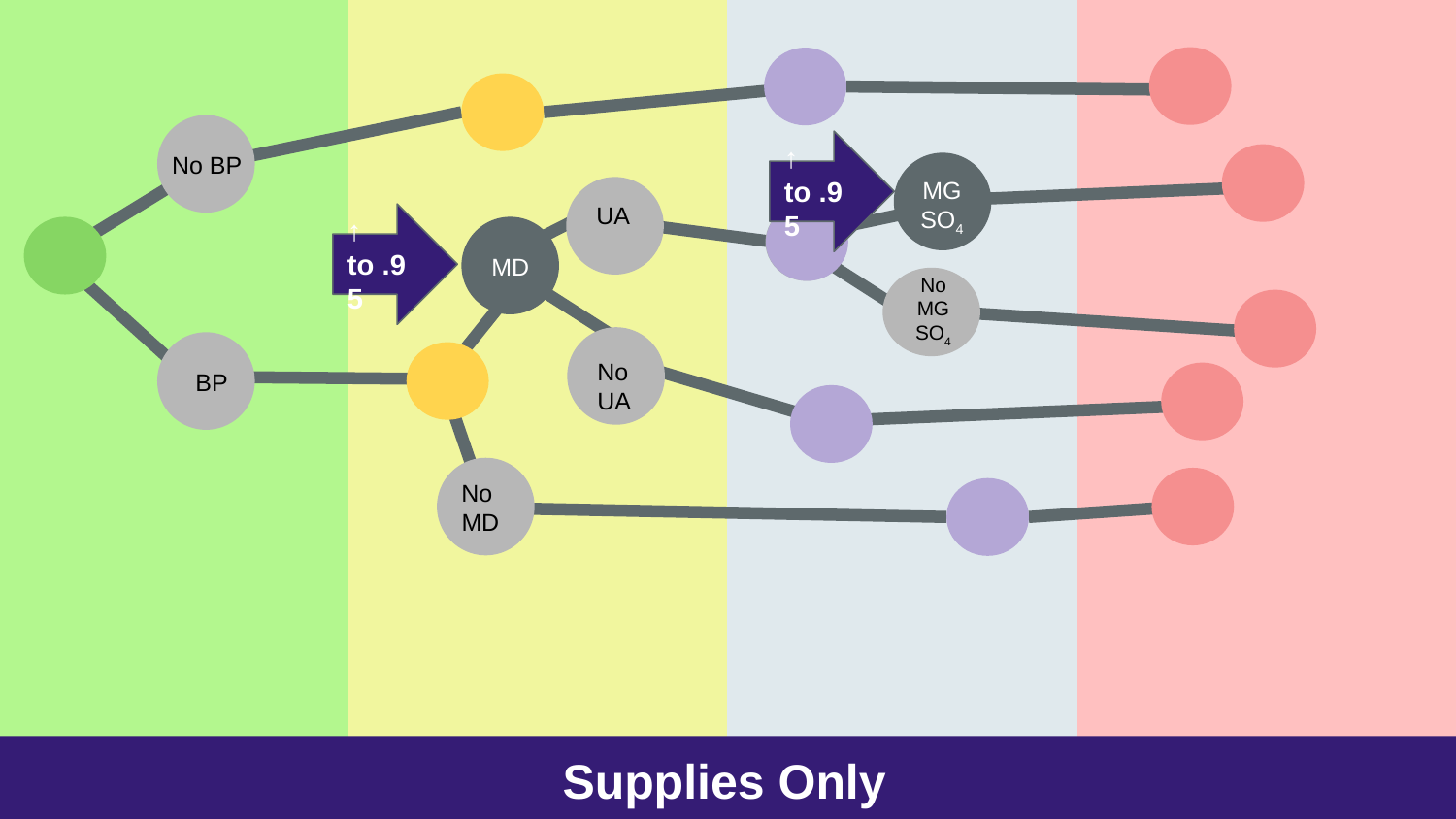

No BP
↑ to .95

MG
SO4

UA

↑ to .95

MD
No
MG
SO4

No
UA

BP

No
MD

Supplies Only